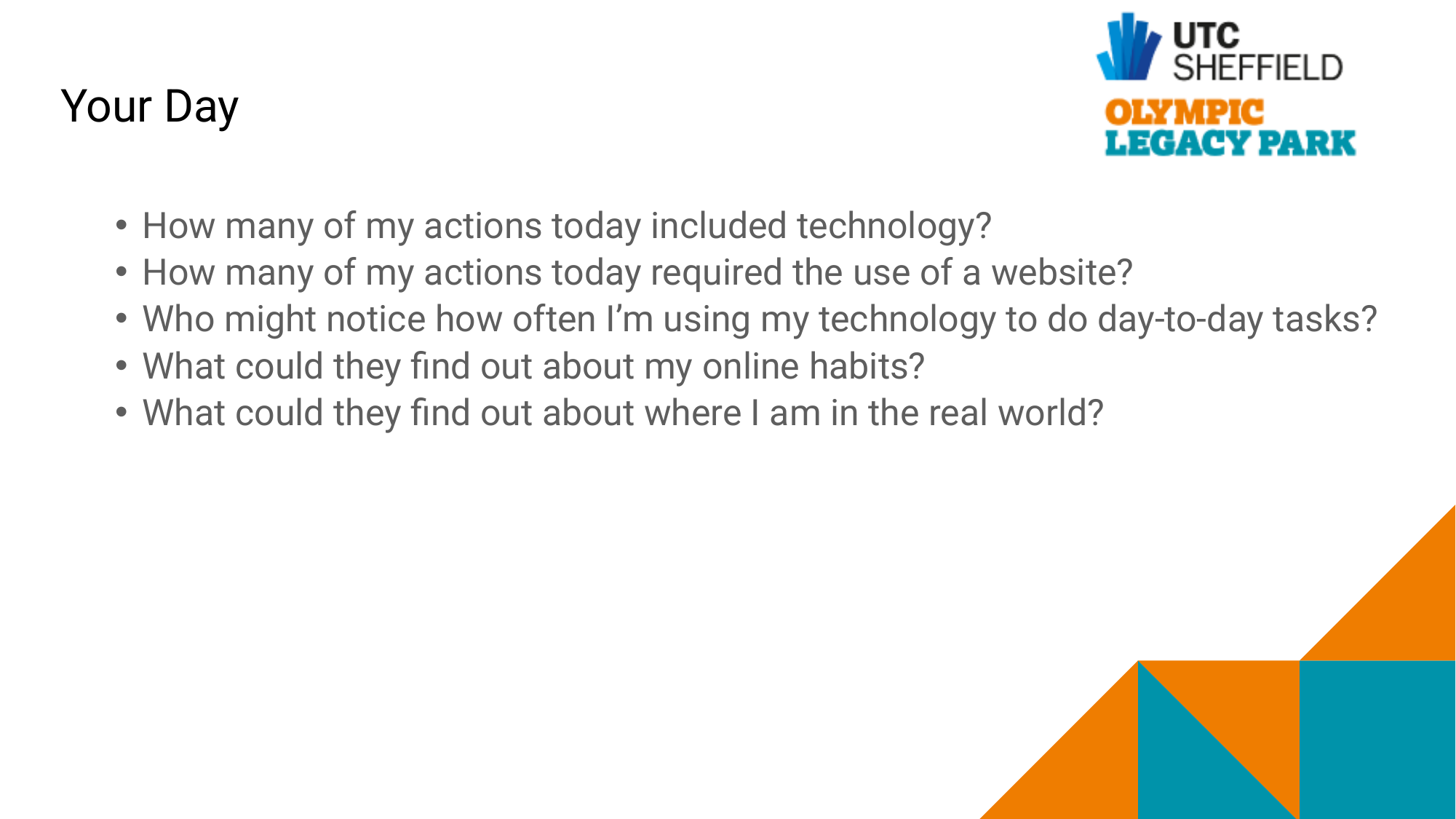

# Your Day
How many of my actions today included technology?
How many of my actions today required the use of a website?
Who might notice how often I’m using my technology to do day-to-day tasks?
What could they find out about my online habits?
What could they find out about where I am in the real world?